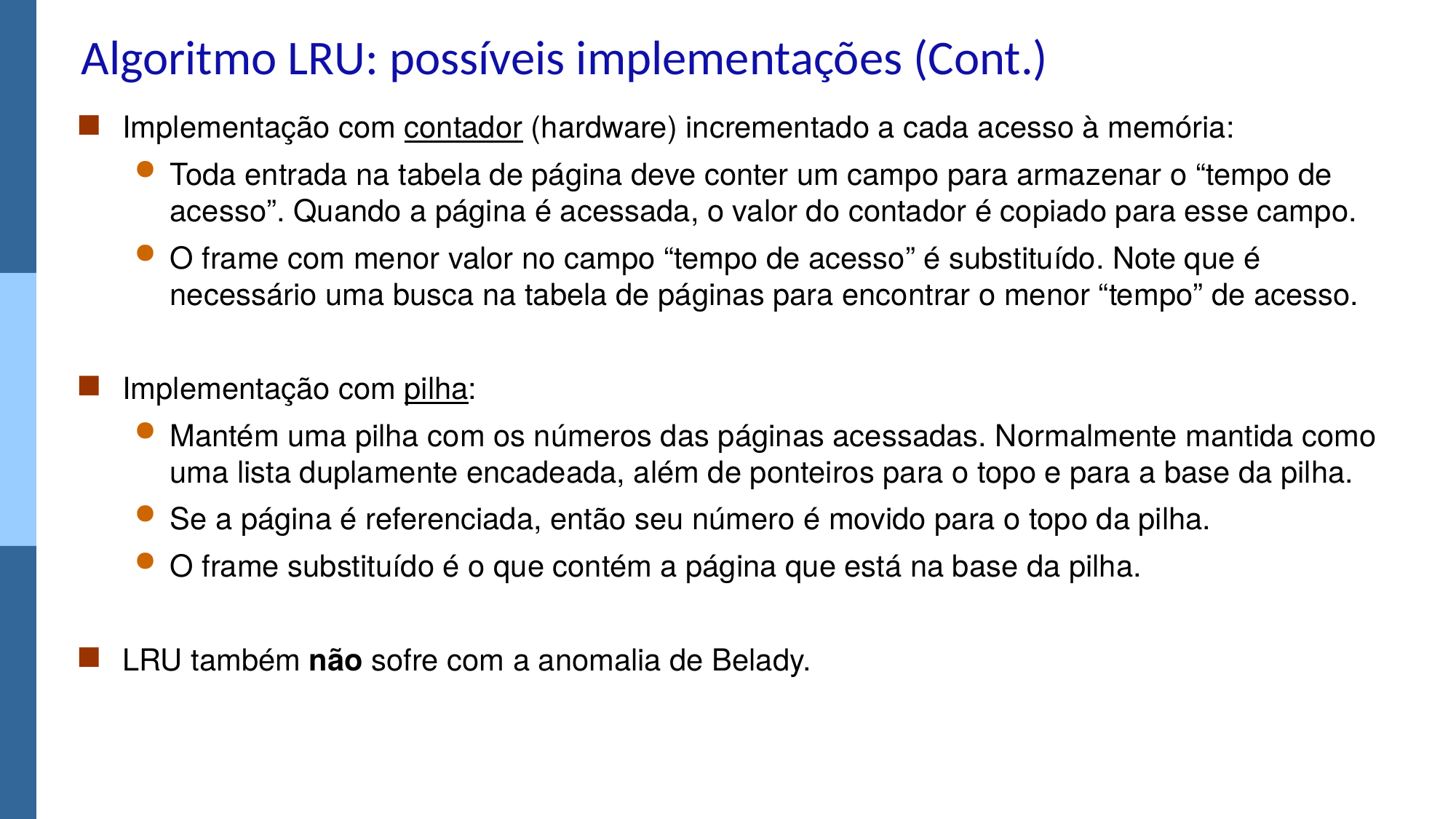

# Algoritmo LRU: possíveis implementações (Cont.)
Implementação com contador (hardware) incrementado a cada acesso à memória:
Toda entrada na tabela de página deve conter um campo para armazenar o “tempo de acesso”. Quando a página é acessada, o valor do contador é copiado para esse campo.
O frame com menor valor no campo “tempo de acesso” é substituído. Note que é necessário uma busca na tabela de páginas para encontrar o menor “tempo” de acesso.

Implementação com pilha:
Mantém uma pilha com os números das páginas acessadas. Normalmente mantida como uma lista duplamente encadeada, além de ponteiros para o topo e para a base da pilha.
Se a página é referenciada, então seu número é movido para o topo da pilha.
O frame substituído é o que contém a página que está na base da pilha.

LRU também não sofre com a anomalia de Belady.